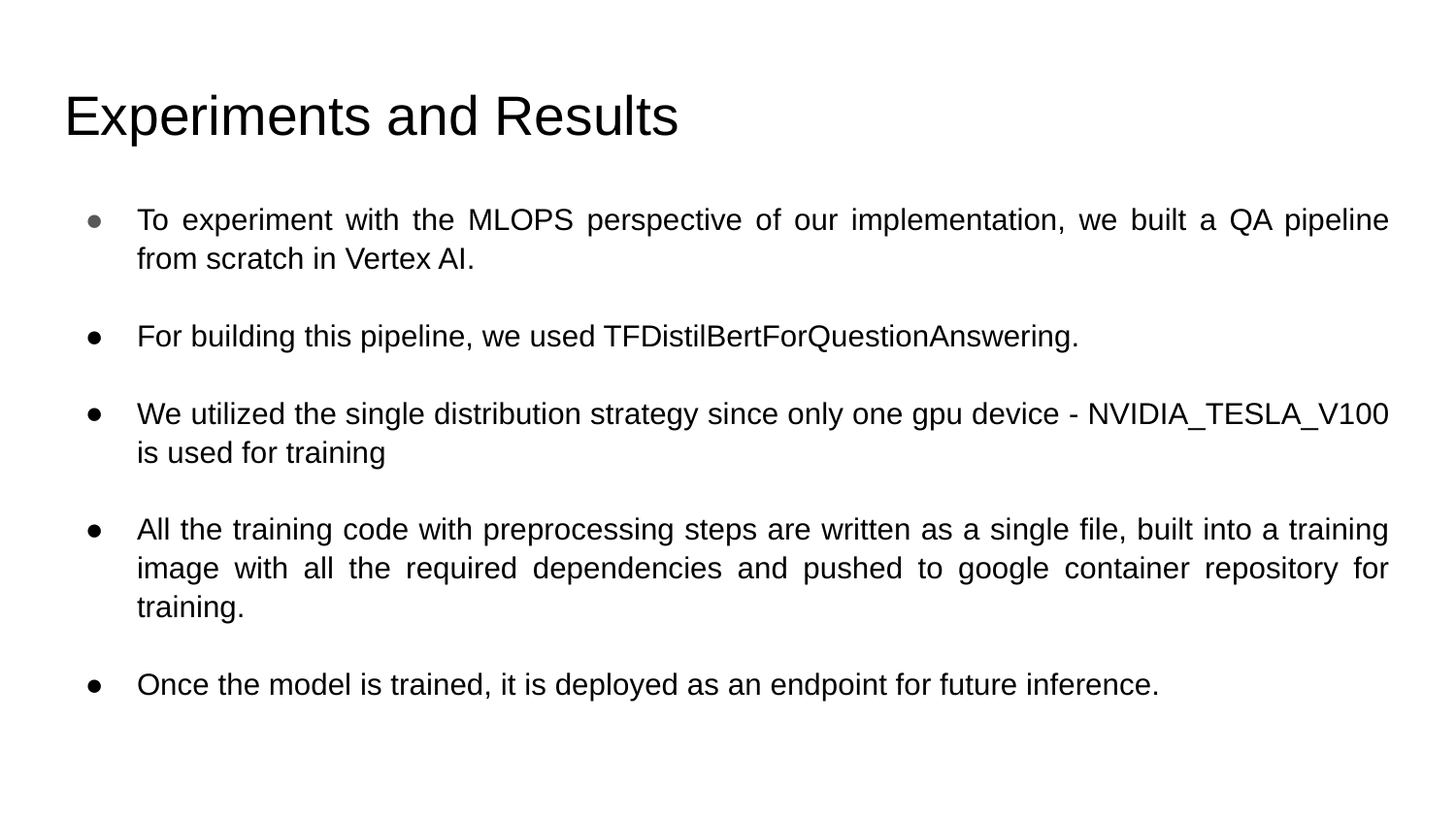

# Experiments and Results
To experiment with the MLOPS perspective of our implementation, we built a QA pipeline from scratch in Vertex AI.

For building this pipeline, we used TFDistilBertForQuestionAnswering.

We utilized the single distribution strategy since only one gpu device - NVIDIA_TESLA_V100 is used for training

All the training code with preprocessing steps are written as a single file, built into a training image with all the required dependencies and pushed to google container repository for training.

Once the model is trained, it is deployed as an endpoint for future inference.